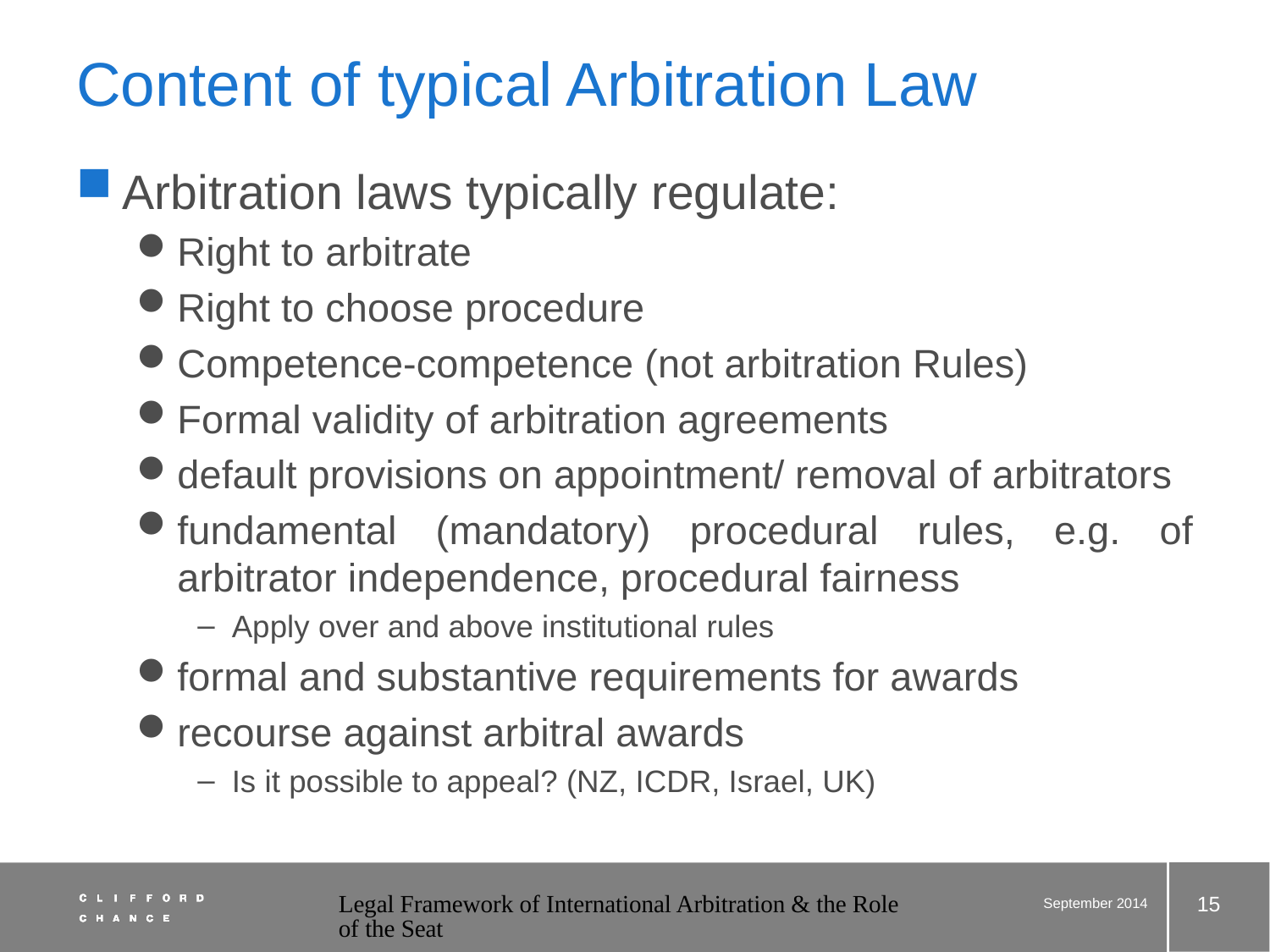

# Content of typical Arbitration Law
Arbitration laws typically regulate:
Right to arbitrate
Right to choose procedure
Competence-competence (not arbitration Rules)
Formal validity of arbitration agreements
default provisions on appointment/ removal of arbitrators
fundamental (mandatory) procedural rules, e.g. of arbitrator independence, procedural fairness
Apply over and above institutional rules
formal and substantive requirements for awards
recourse against arbitral awards
Is it possible to appeal? (NZ, ICDR, Israel, UK)
15
Legal Framework of International Arbitration & the Role of the Seat
September 2014